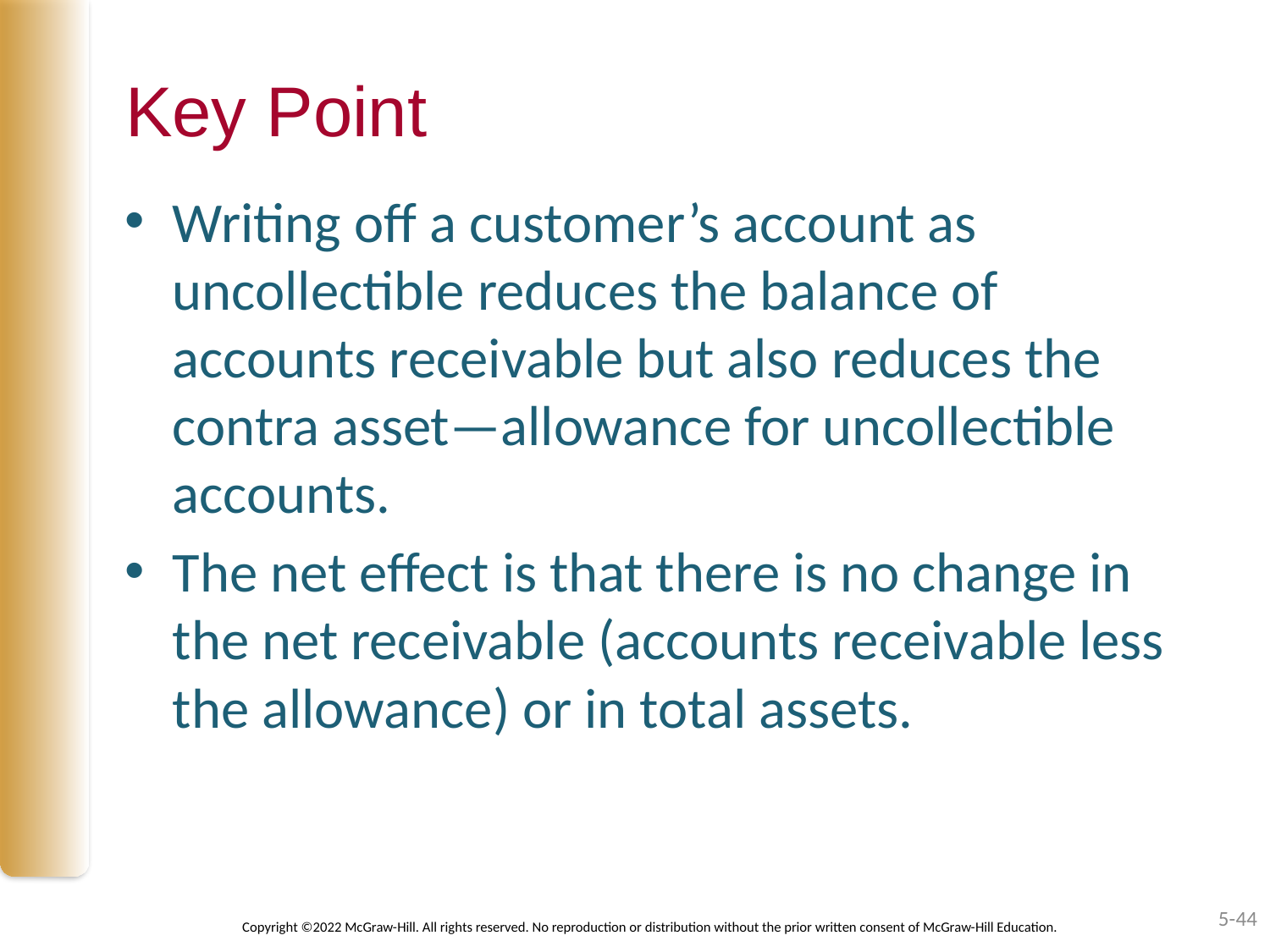

# Key Point
Writing off a customer’s account as uncollectible reduces the balance of accounts receivable but also reduces the contra asset—allowance for uncollectible accounts.
The net effect is that there is no change in the net receivable (accounts receivable less the allowance) or in total assets.
5-44
Copyright ©2022 McGraw-Hill. All rights reserved. No reproduction or distribution without the prior written consent of McGraw-Hill Education.